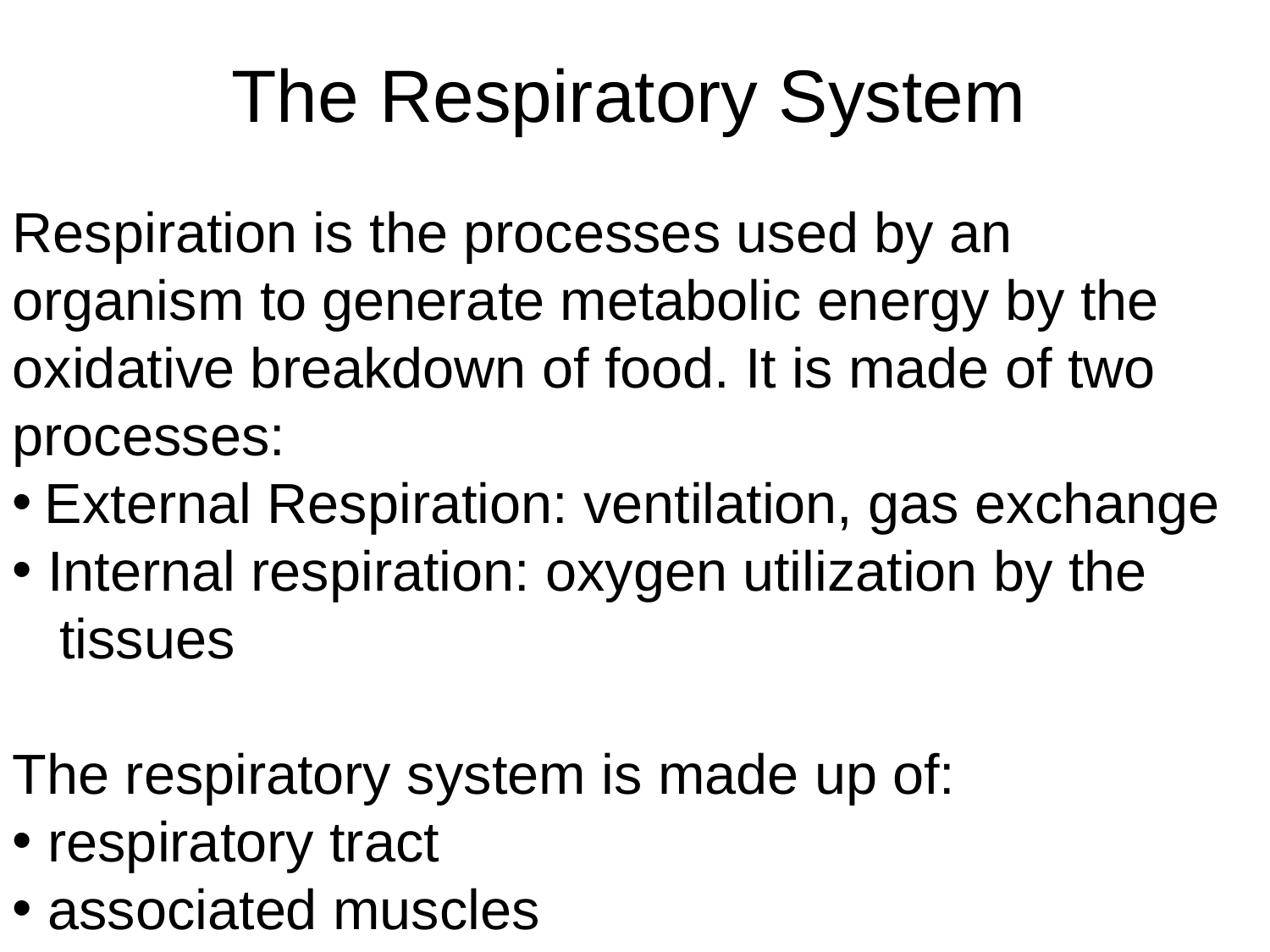

The Respiratory System
Respiration is the processes used by an organism to generate metabolic energy by the oxidative breakdown of food. It is made of two processes:
 External Respiration: ventilation, gas exchange
 Internal respiration: oxygen utilization by the
   tissues

The respiratory system is made up of:
 respiratory tract
 associated muscles